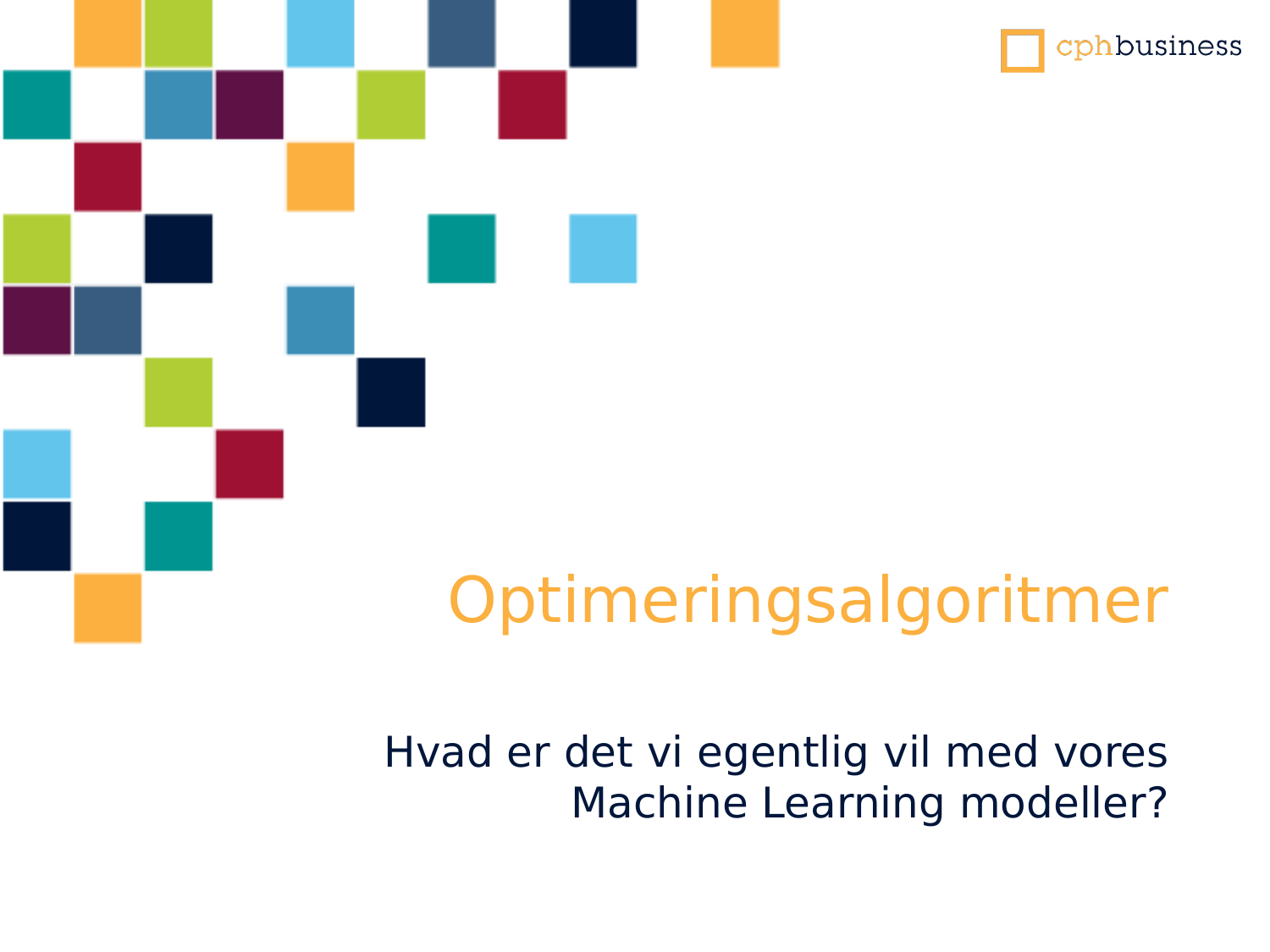

# Optimeringsalgoritmer
Hvad er det vi egentlig vil med vores Machine Learning modeller?